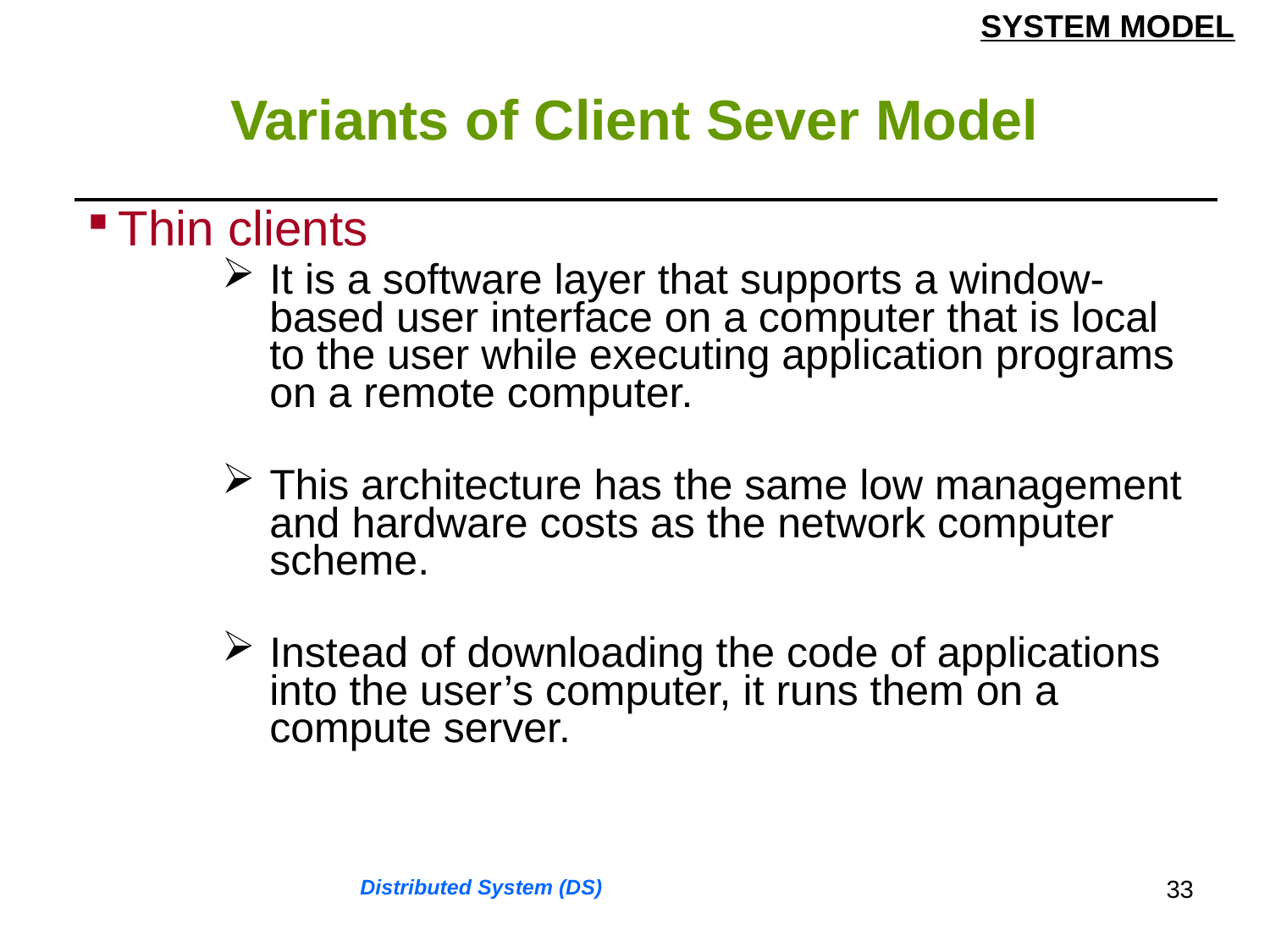

SYSTEM MODEL
# Variants of Client Sever Model
| Thin clients It is a software layer that supports a window-based user interface on a computer that is local to the user while executing application programs on a remote computer. This architecture has the same low management and hardware costs as the network computer scheme. Instead of downloading the code of applications into the user’s computer, it runs them on a compute server. |
| --- |
33
Distributed System (DS)